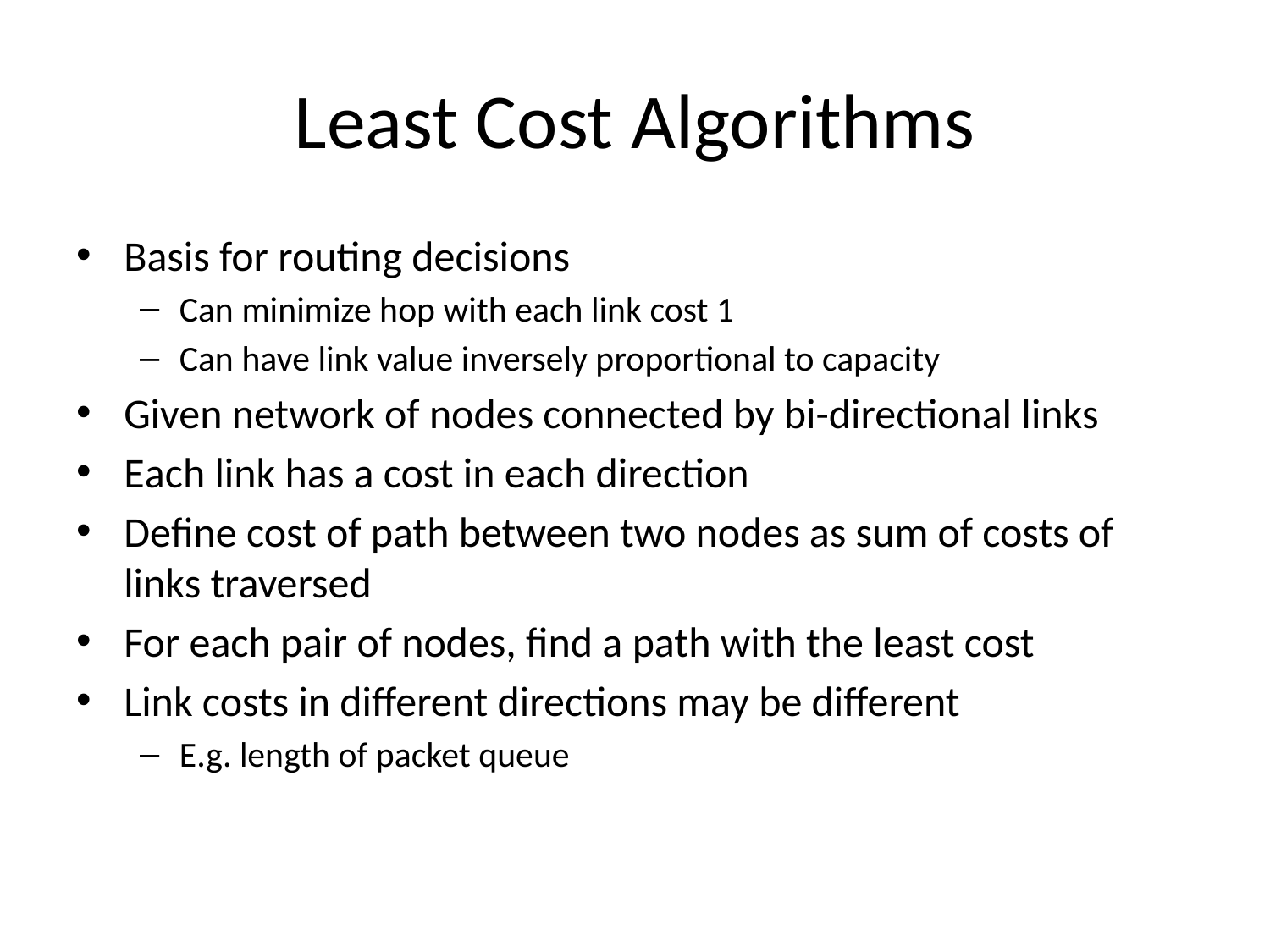

# Least Cost Algorithms
Basis for routing decisions
Can minimize hop with each link cost 1
Can have link value inversely proportional to capacity
Given network of nodes connected by bi-directional links
Each link has a cost in each direction
Define cost of path between two nodes as sum of costs of links traversed
For each pair of nodes, find a path with the least cost
Link costs in different directions may be different
E.g. length of packet queue